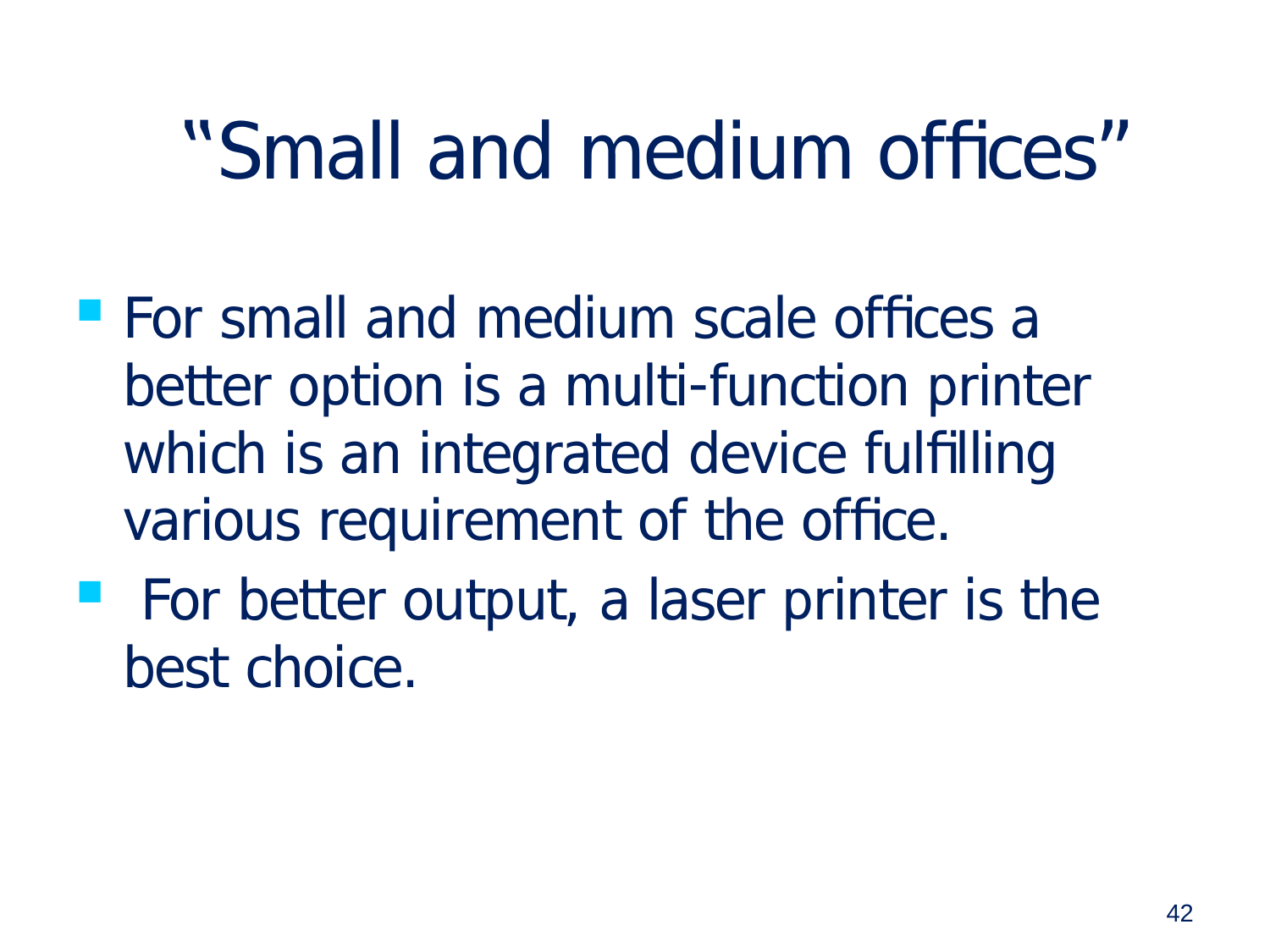

# “Small and medium offices”
For small and medium scale offices a better option is a multi-function printer which is an integrated device fulfilling various requirement of the office.
 For better output, a laser printer is the best choice.
42